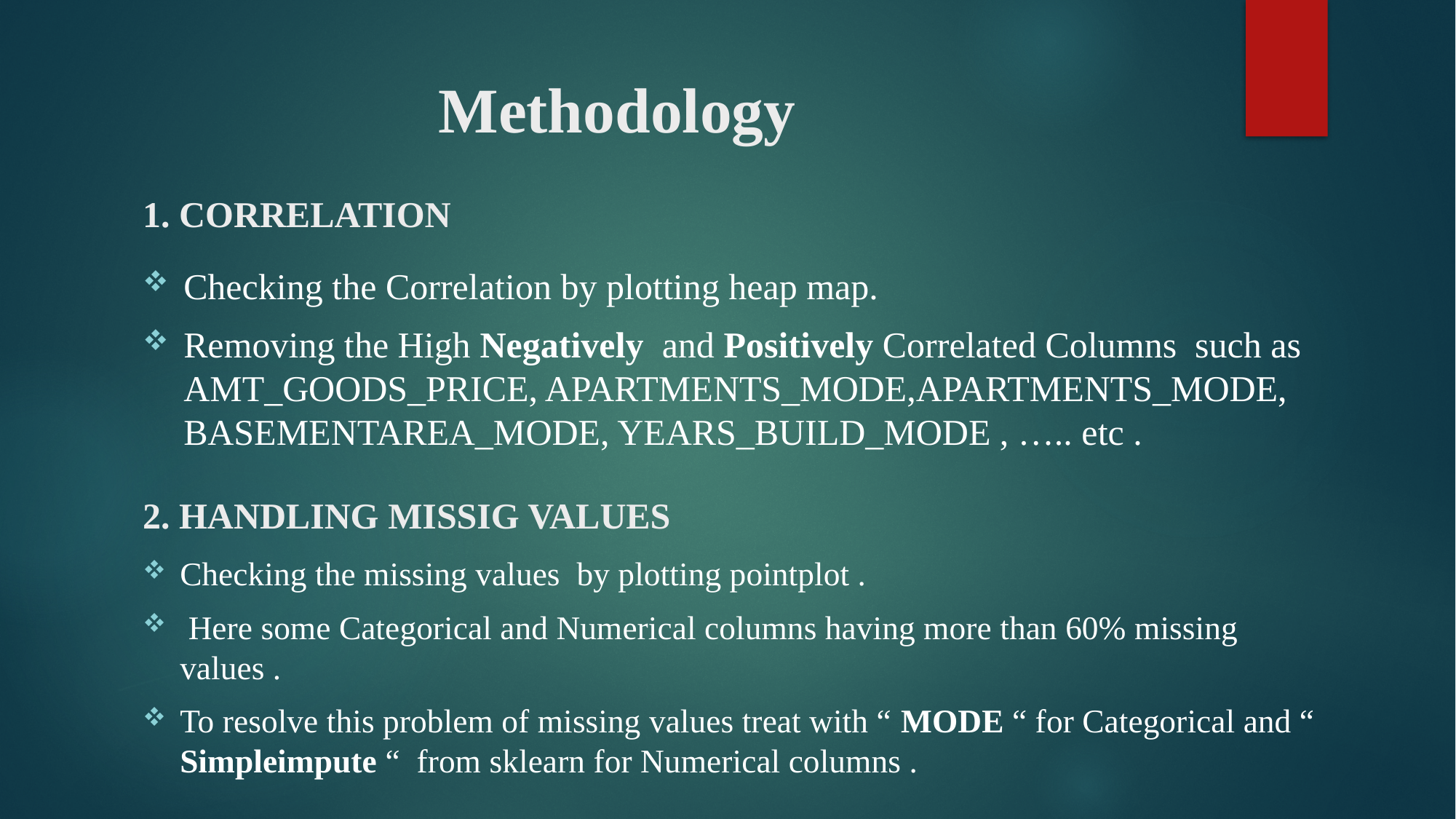

# Methodology
1. CORRELATION
Checking the Correlation by plotting heap map.
Removing the High Negatively  and Positively Correlated Columns  such as  AMT_GOODS_PRICE, APARTMENTS_MODE,APARTMENTS_MODE, BASEMENTAREA_MODE, YEARS_BUILD_MODE , ….. etc .

2. HANDLING MISSIG VALUES
Checking the missing values  by plotting pointplot .
 Here some Categorical and Numerical columns having more than 60% missing values .
To resolve this problem of missing values treat with “ MODE “ for Categorical and “ Simpleimpute “  from sklearn for Numerical columns .